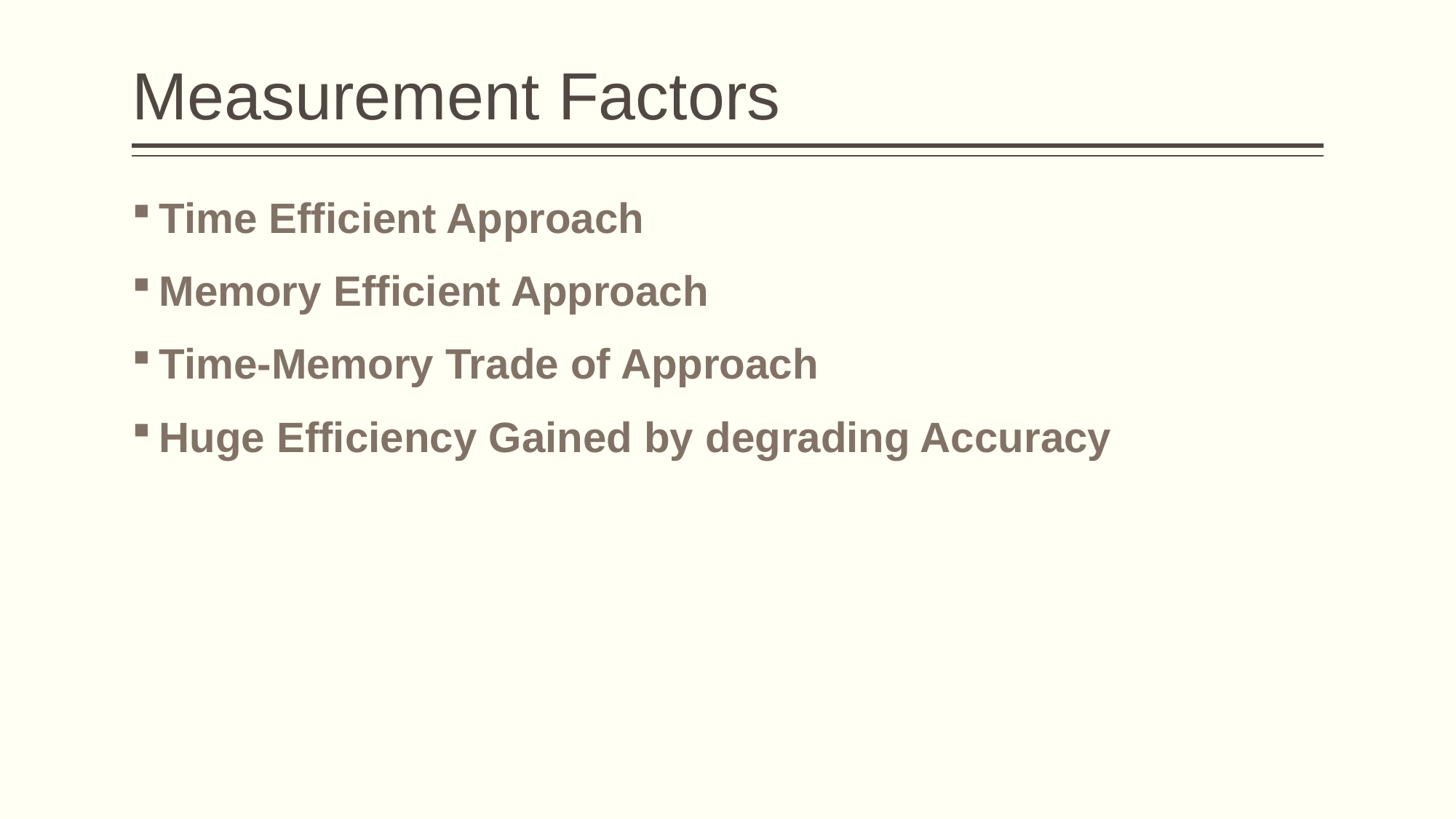

# Measurement Factors
Time Efficient Approach
Memory Efficient Approach
Time-Memory Trade of Approach
Huge Efficiency Gained by degrading Accuracy